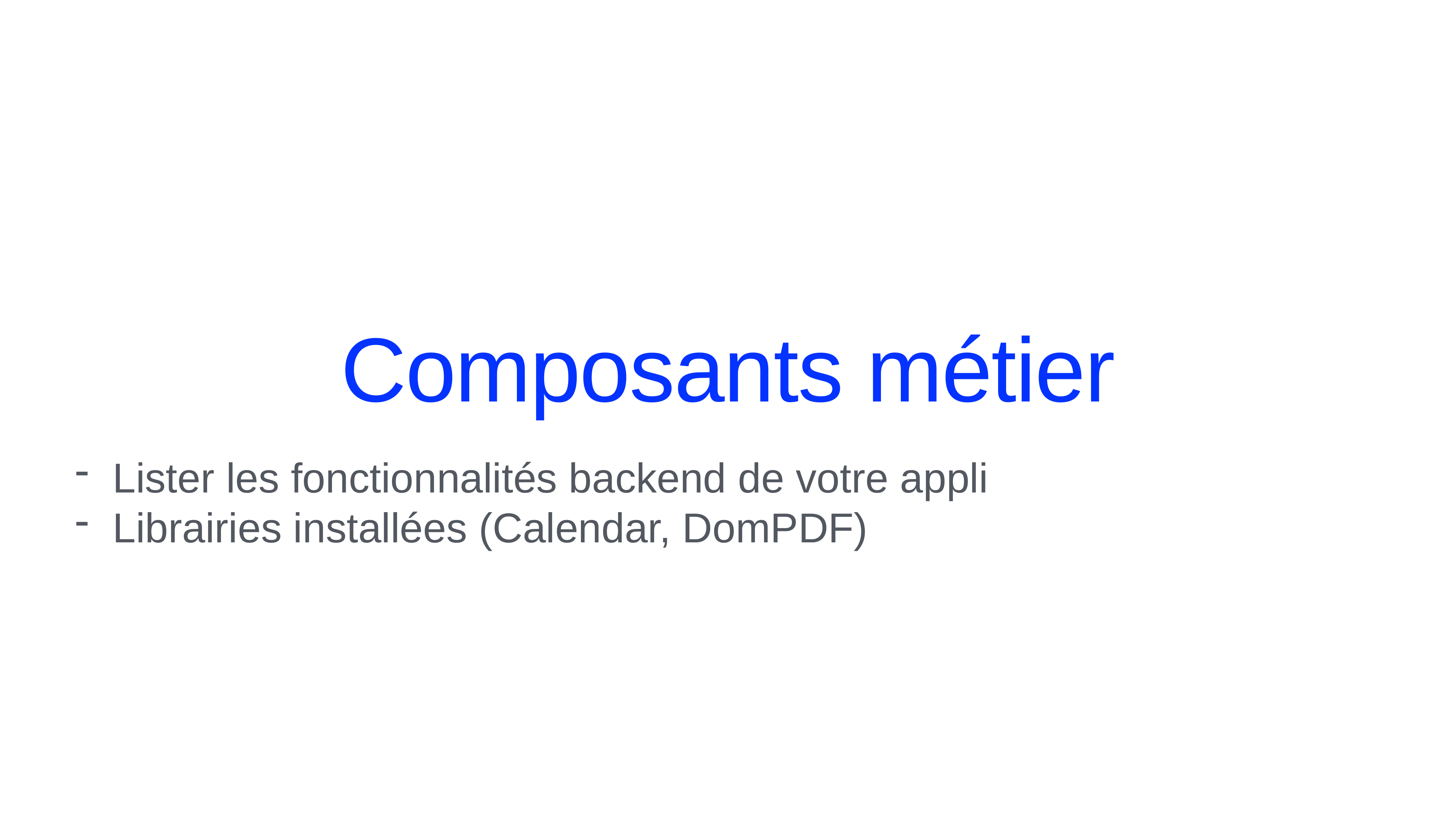

Composants métier
Lister les fonctionnalités backend de votre appli
Librairies installées (Calendar, DomPDF)